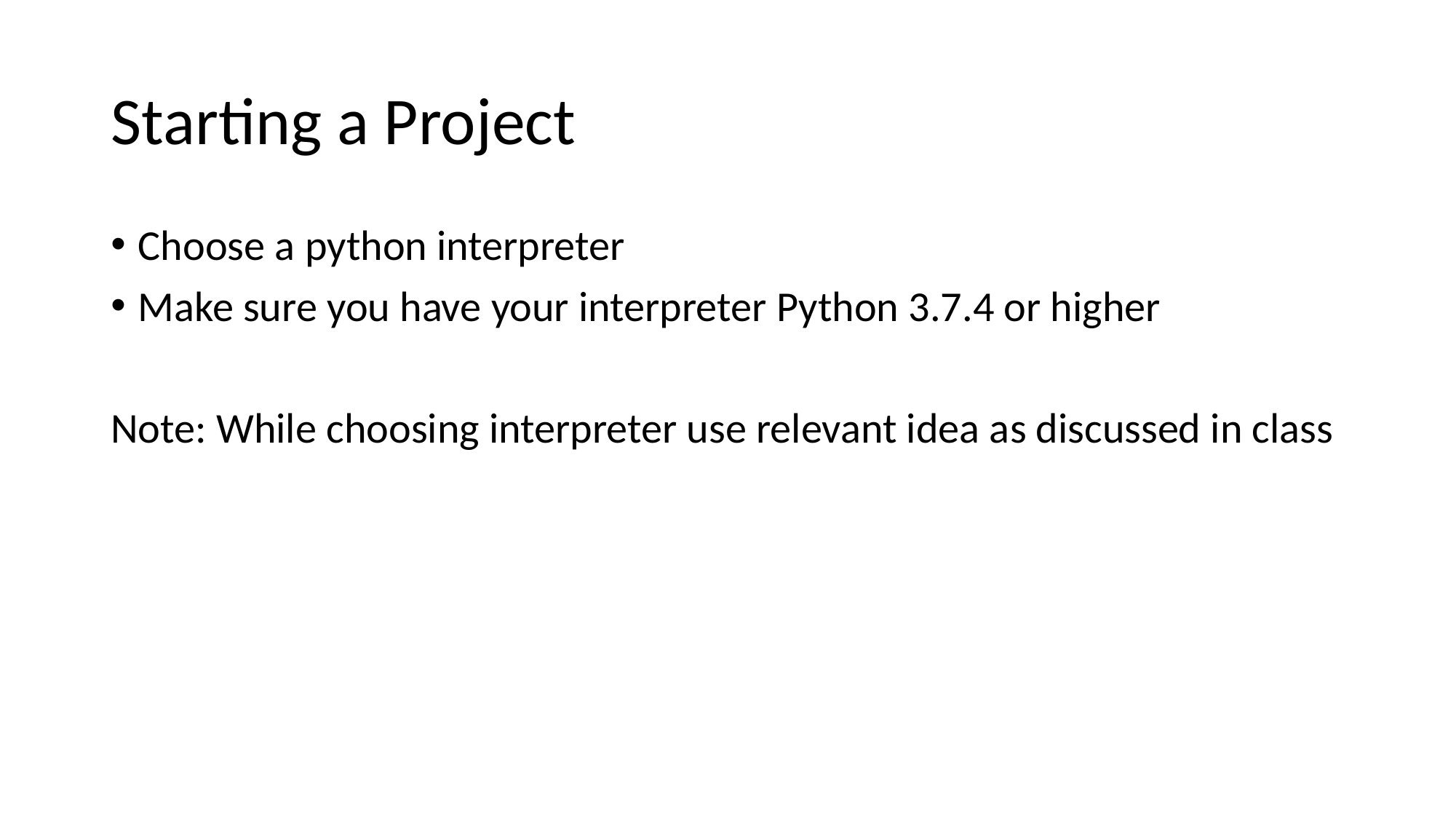

# Starting a Project
Choose a python interpreter
Make sure you have your interpreter Python 3.7.4 or higher

Note: While choosing interpreter use relevant idea as discussed in class